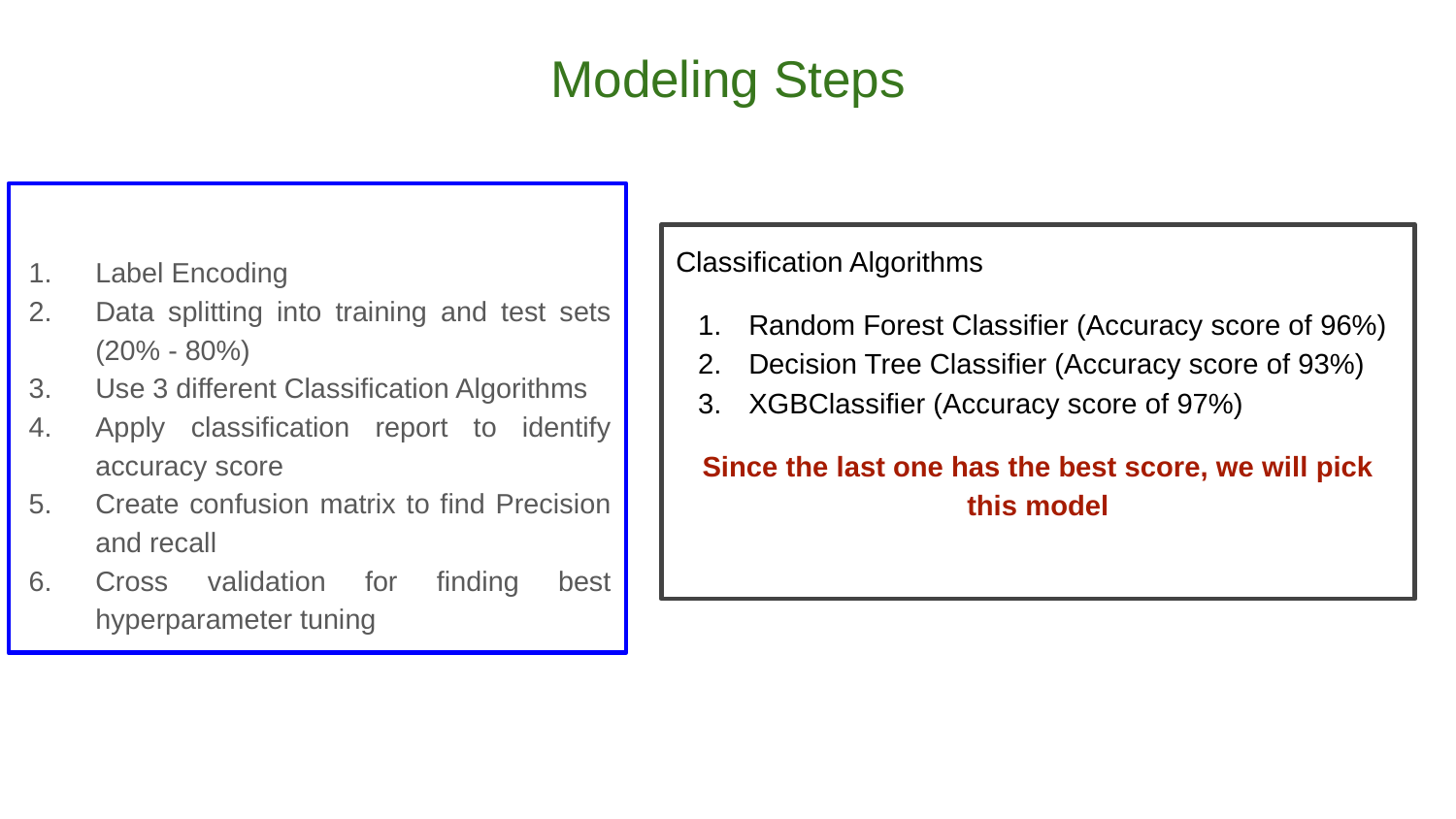

# Modeling Steps

Label Encoding
Data splitting into training and test sets (20% - 80%)
Use 3 different Classification Algorithms
Apply classification report to identify accuracy score
Create confusion matrix to find Precision and recall
Cross validation for finding best hyperparameter tuning

Classification Algorithms
Random Forest Classifier (Accuracy score of 96%)
Decision Tree Classifier (Accuracy score of 93%)
XGBClassifier (Accuracy score of 97%)
Since the last one has the best score, we will pick this model